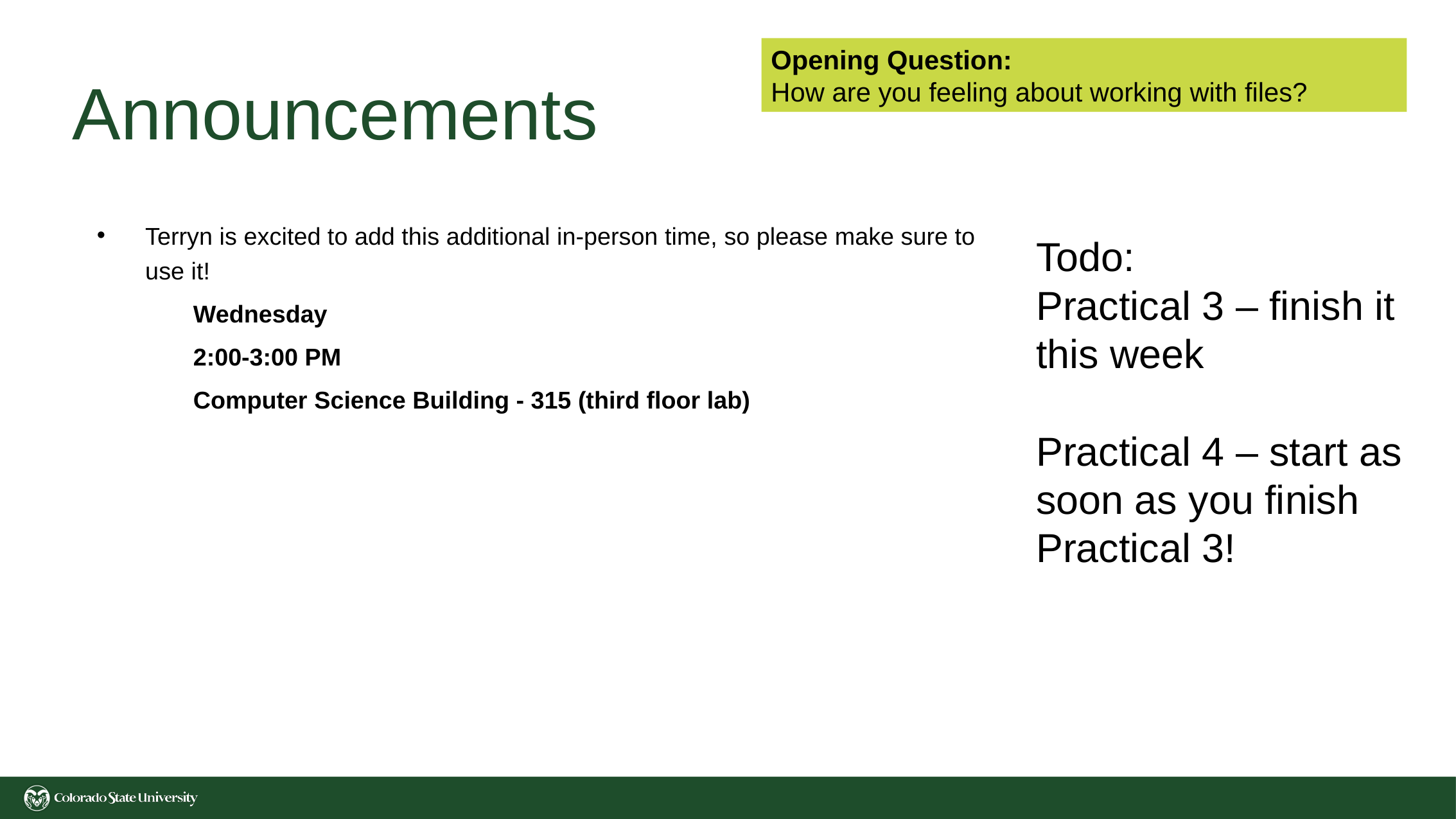

Opening Question:
How are you feeling about working with files?
# Announcements

Terryn is excited to add this additional in-person time, so please make sure to use it!
	Wednesday
	2:00-3:00 PM
	Computer Science Building - 315 (third floor lab)
Todo:
Practical 3 – finish it this week

Practical 4 – start as soon as you finish Practical 3!